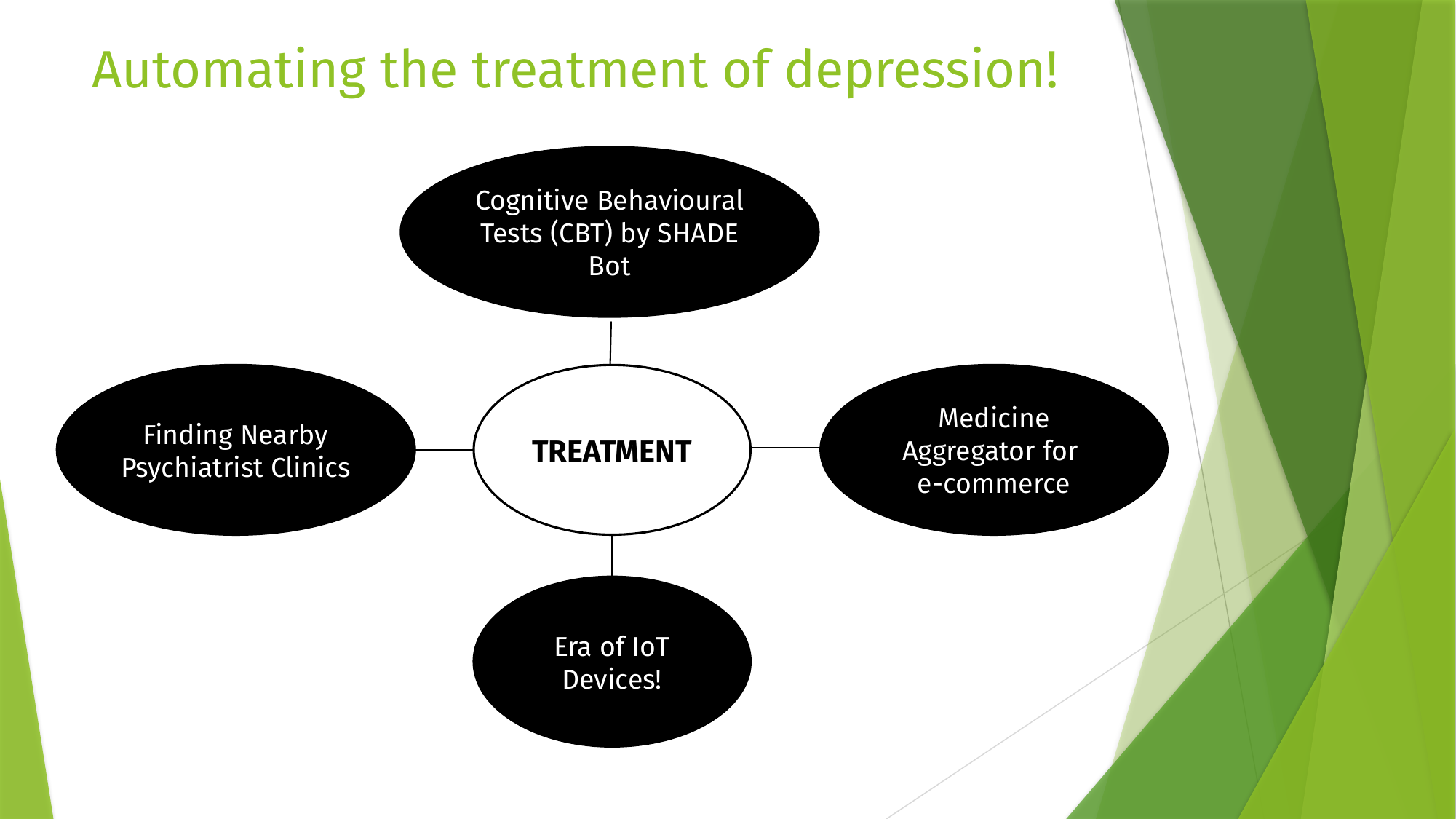

# Automating the treatment of depression!

Cognitive Behavioural Tests (CBT) by SHADE Bot
Finding Nearby Psychiatrist Clinics
TREATMENT
Medicine Aggregator for
e-commerce
Era of IoT Devices!